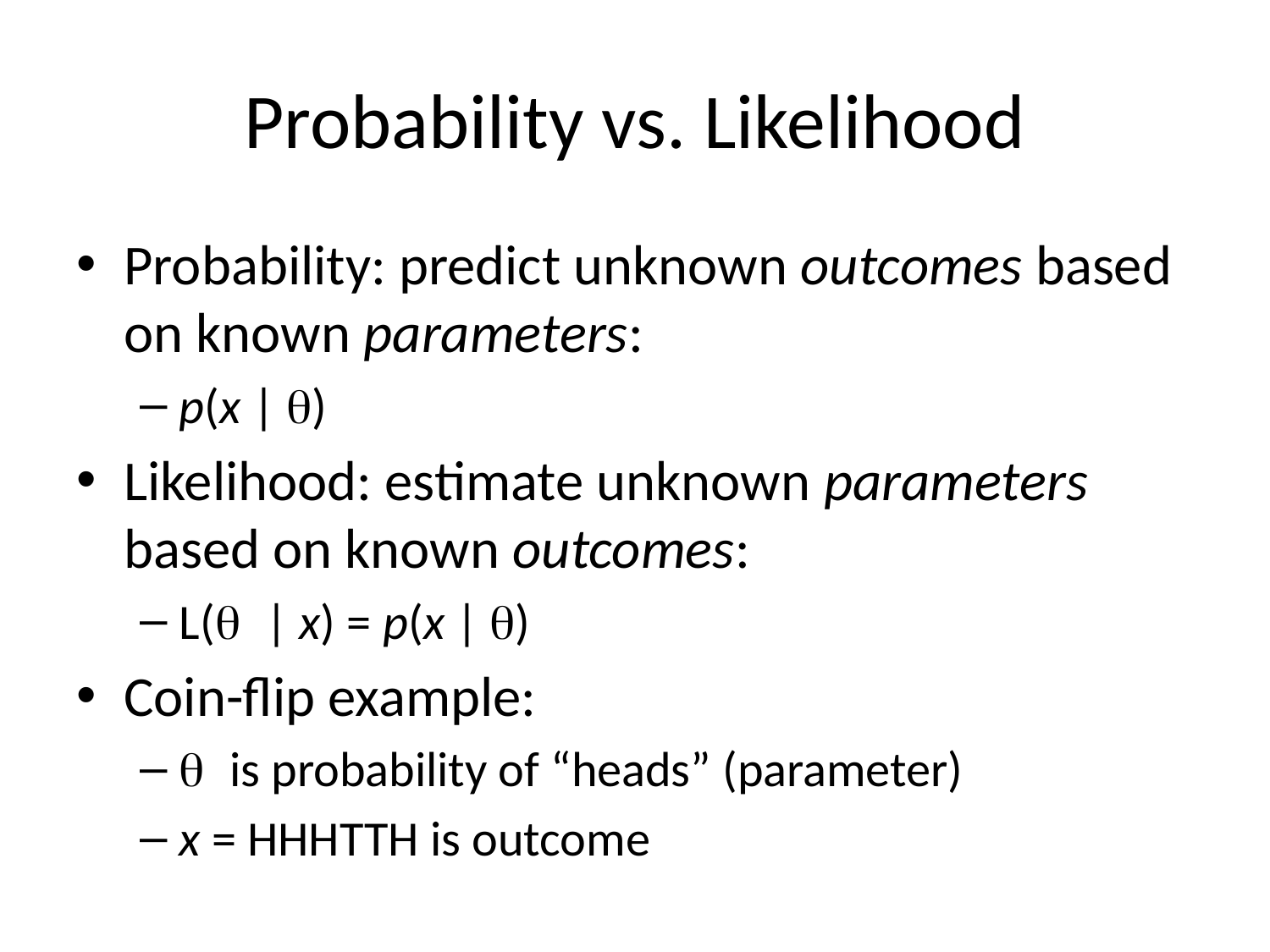

# Probability vs. Likelihood
Probability: predict unknown outcomes based on known parameters:
p(x | θ)
Likelihood: estimate unknown parameters based on known outcomes:
L(θ | x) = p(x | θ)
Coin-flip example:
θ is probability of “heads” (parameter)
x = HHHTTH is outcome